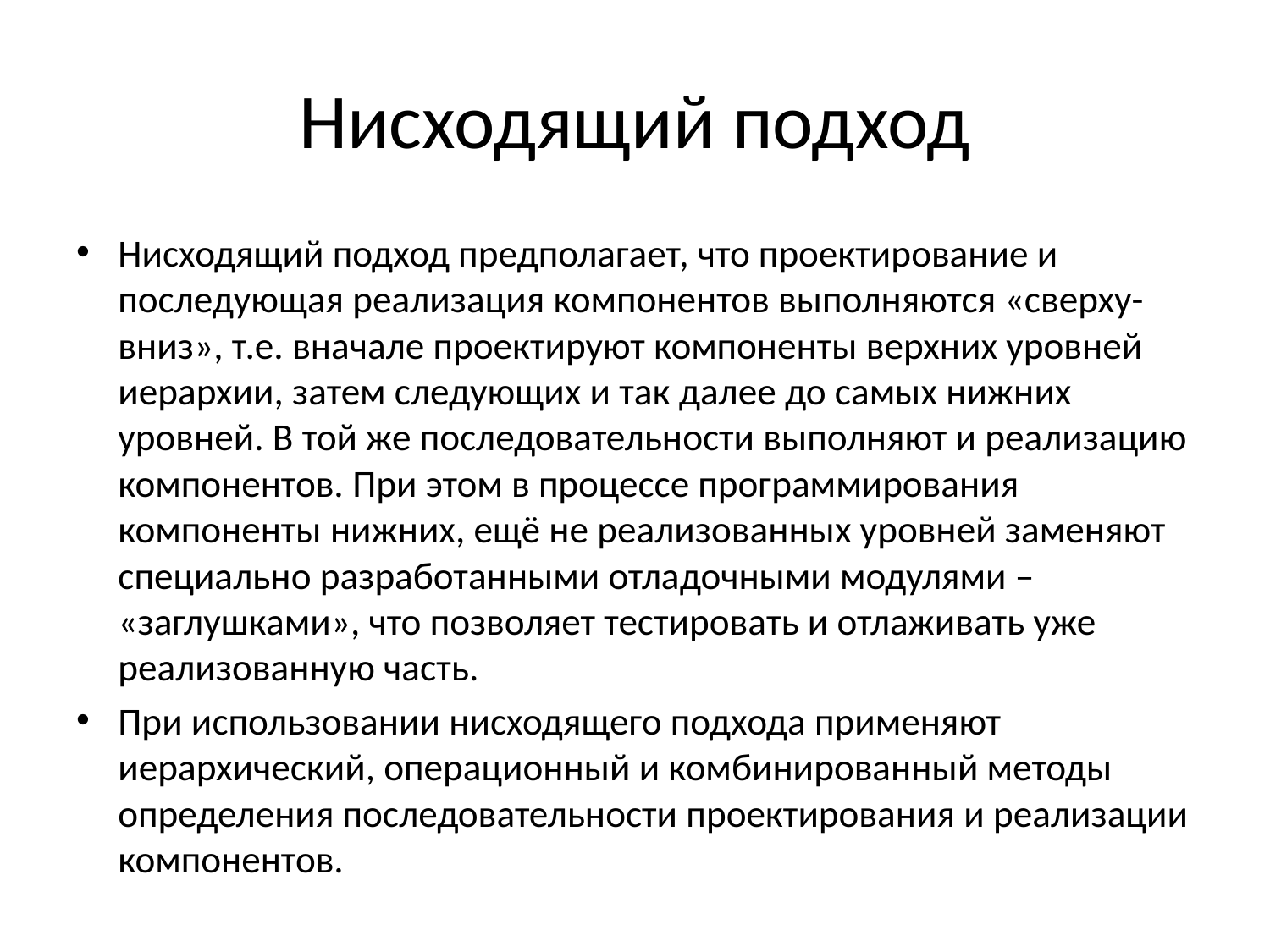

# Нисходящий подход
Нисходящий подход предполагает, что проектирование и последующая реализация компонентов выполняются «сверху-вниз», т.е. вначале проектируют компоненты верхних уровней иерархии, затем следующих и так далее до самых нижних уровней. В той же последовательности выполняют и реализацию компонентов. При этом в процессе программирования компоненты нижних, ещё не реализованных уровней заменяют специально разработанными отладочными модулями – «заглушками», что позволяет тестировать и отлаживать уже реализованную часть.
При использовании нисходящего подхода применяют иерархический, операционный и комбинированный методы определения последовательности проектирования и реализации компонентов.